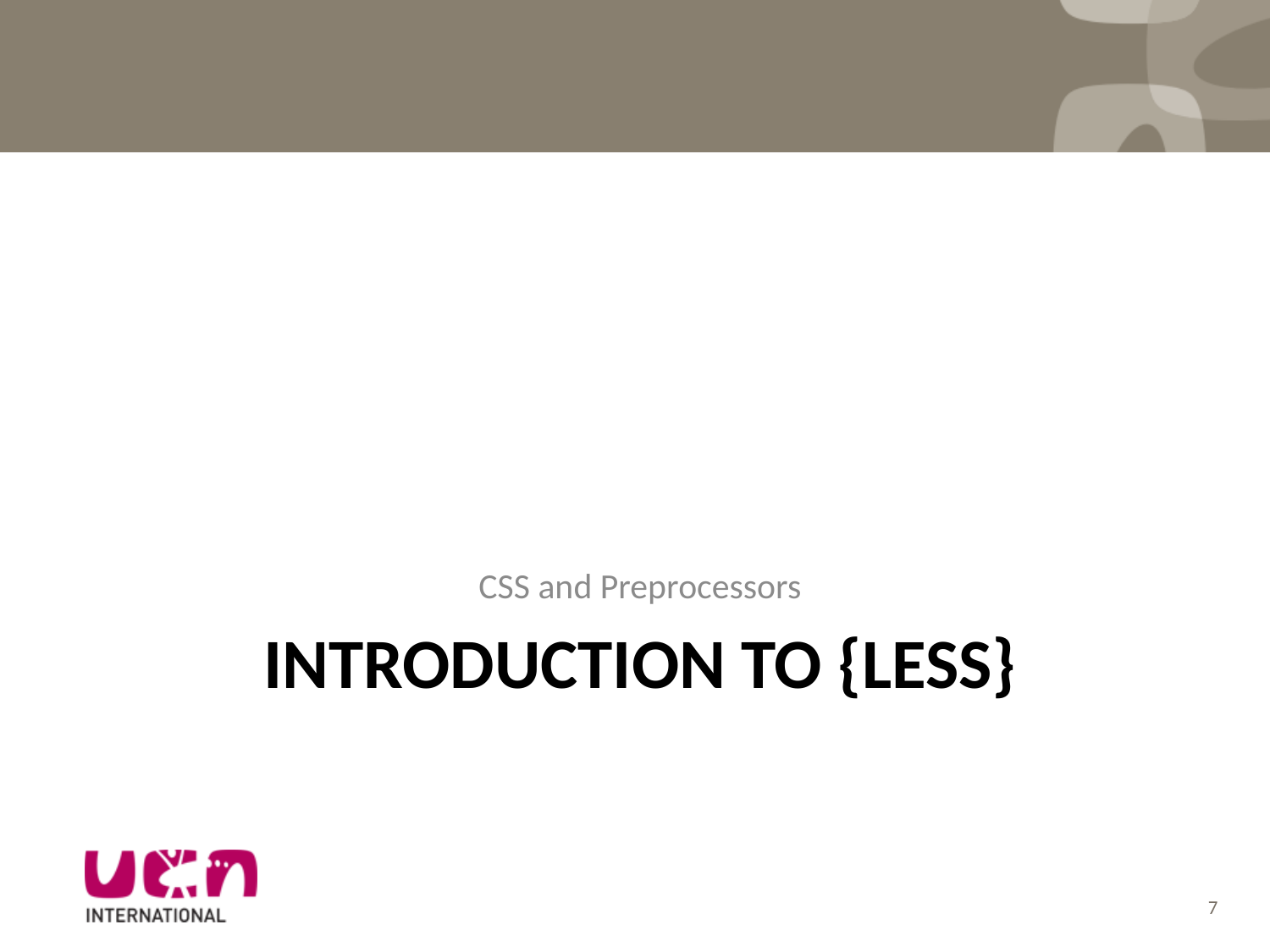

CSS and Preprocessors
# Introduction to {less}

7